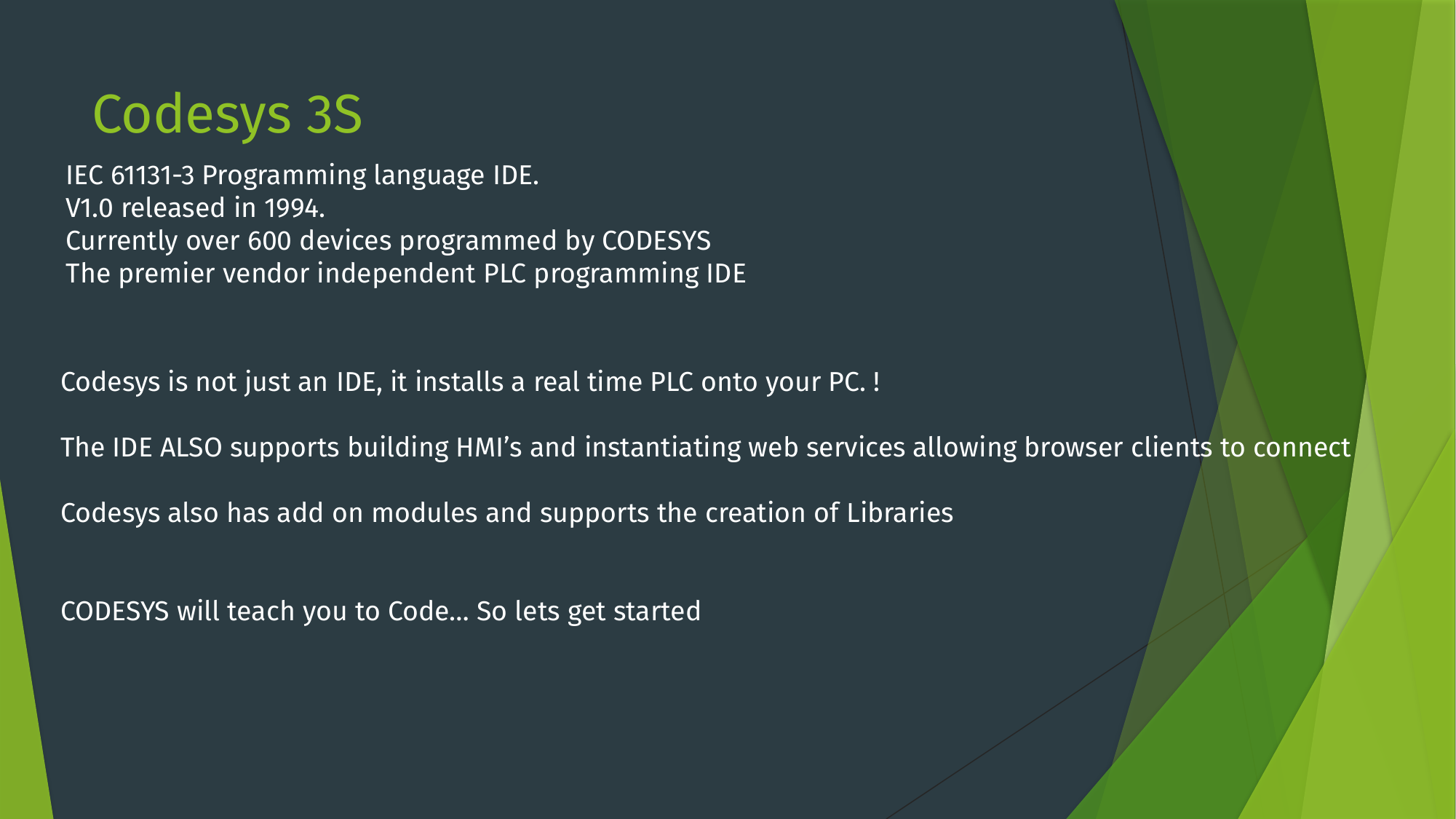

# Codesys 3S
IEC 61131-3 Programming language IDE.
V1.0 released in 1994.
Currently over 600 devices programmed by CODESYS
The premier vendor independent PLC programming IDE

Codesys is not just an IDE, it installs a real time PLC onto your PC. !

The IDE ALSO supports building HMI’s and instantiating web services allowing browser clients to connect

Codesys also has add on modules and supports the creation of Libraries

CODESYS will teach you to Code… So lets get started